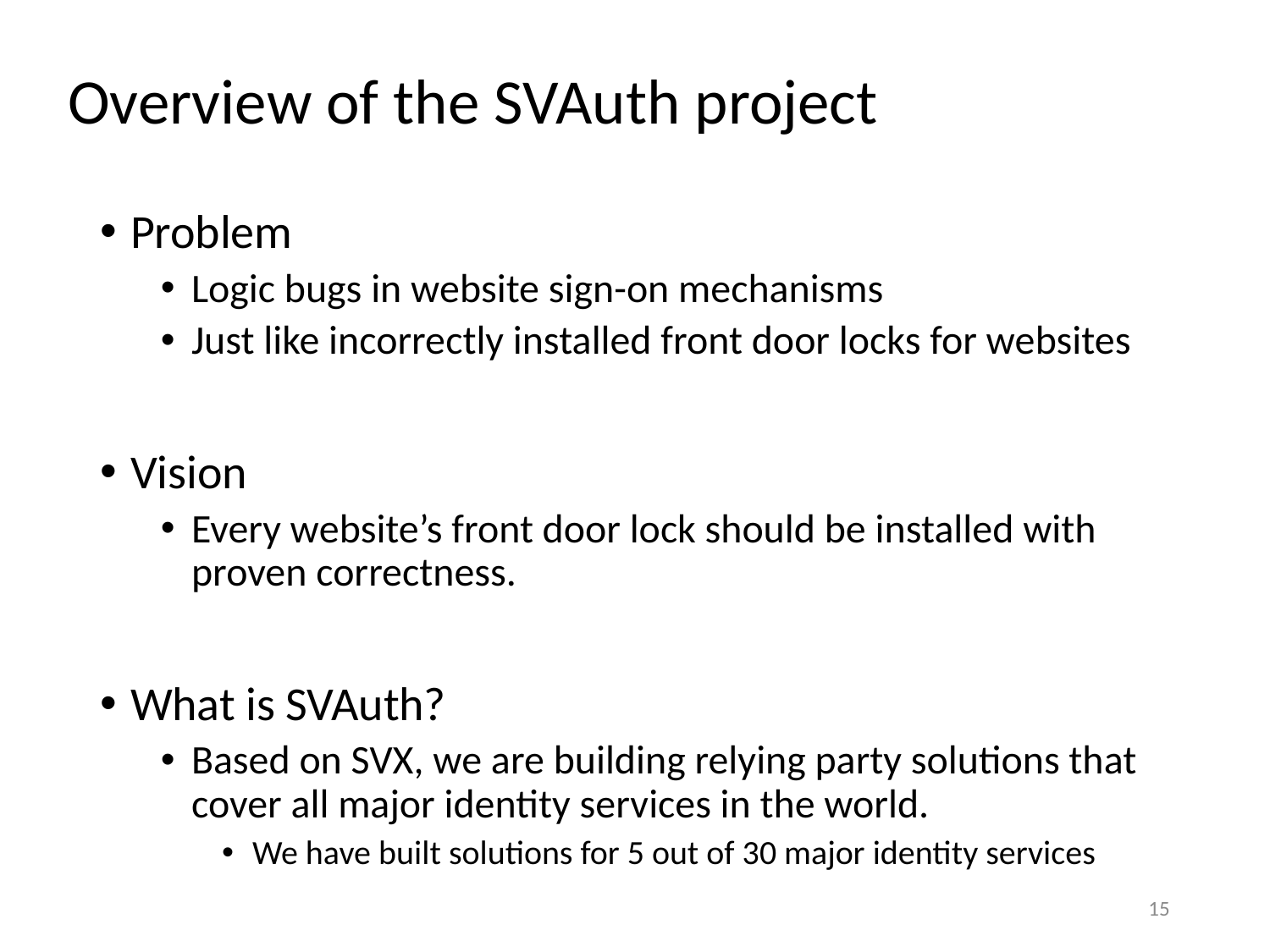

# Overview of the SVAuth project
Problem
Logic bugs in website sign-on mechanisms
Just like incorrectly installed front door locks for websites

Vision
Every website’s front door lock should be installed with proven correctness.

What is SVAuth?
Based on SVX, we are building relying party solutions that cover all major identity services in the world.
We have built solutions for 5 out of 30 major identity services
15